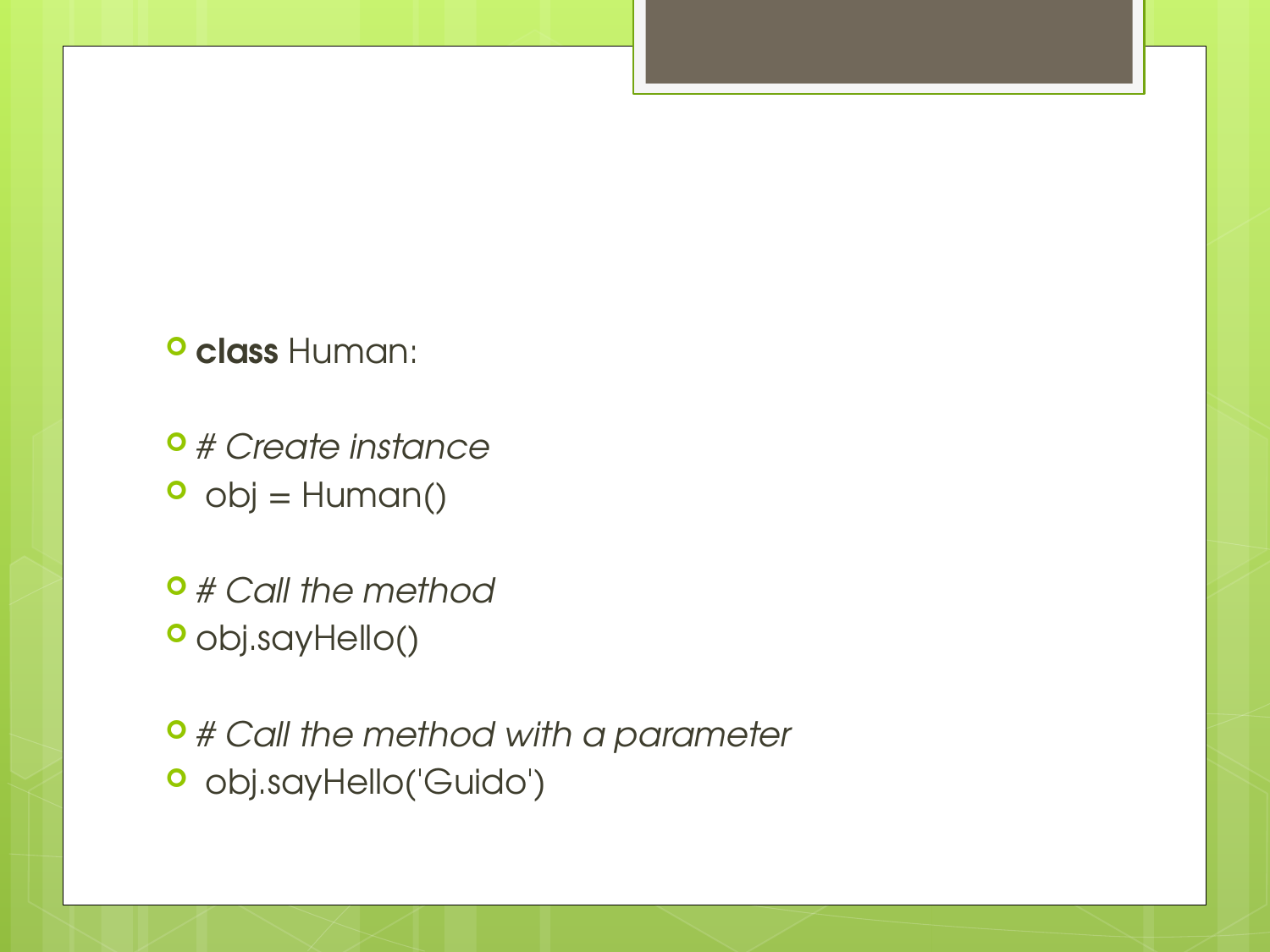

#
class Human:

# Create instance
 obj = Human()

# Call the method
obj.sayHello()

# Call the method with a parameter
 obj.sayHello('Guido')